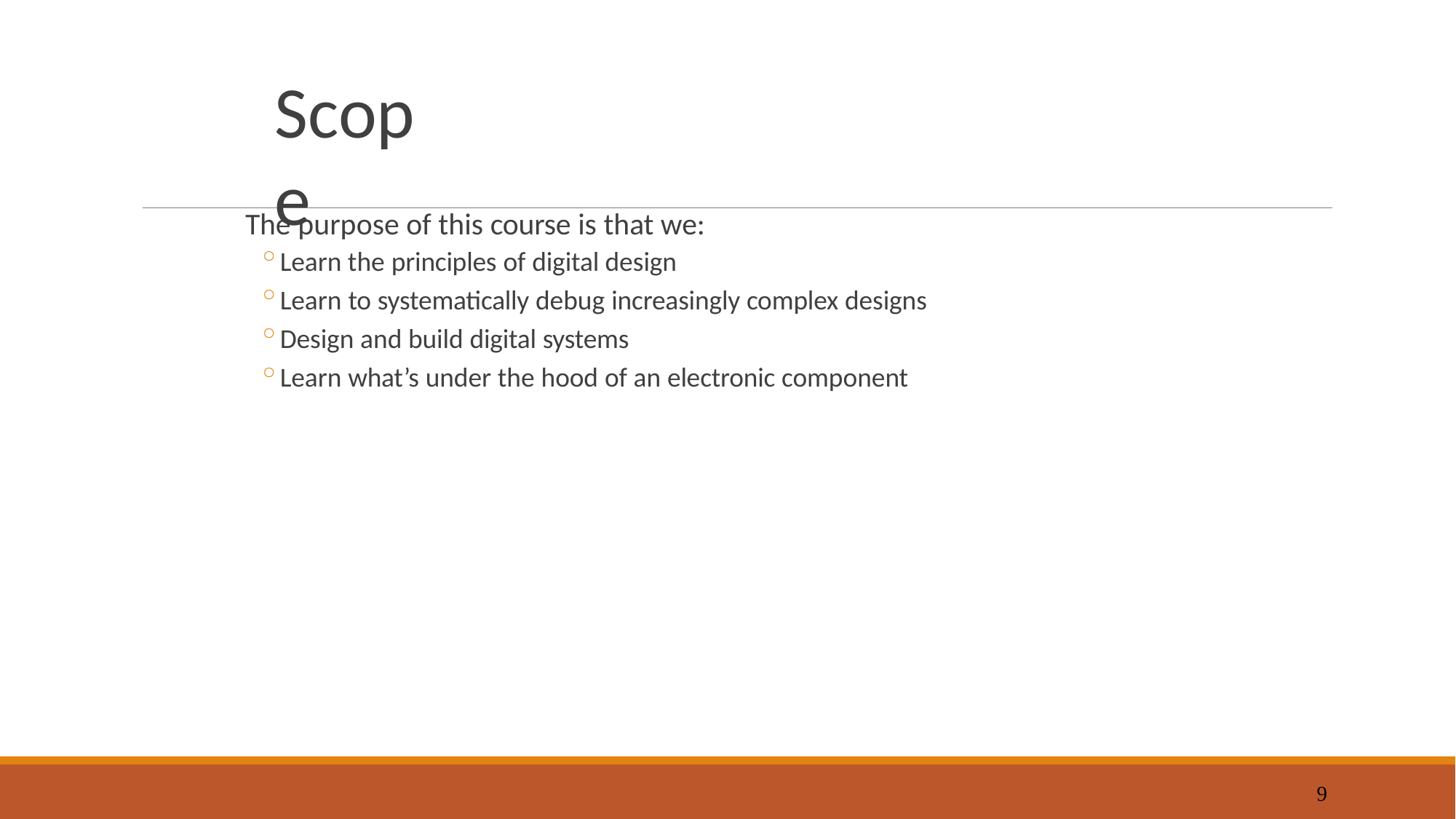

# Scope
The purpose of this course is that we:
Learn the principles of digital design
Learn to systematically debug increasingly complex designs
Design and build digital systems
Learn what’s under the hood of an electronic component
9